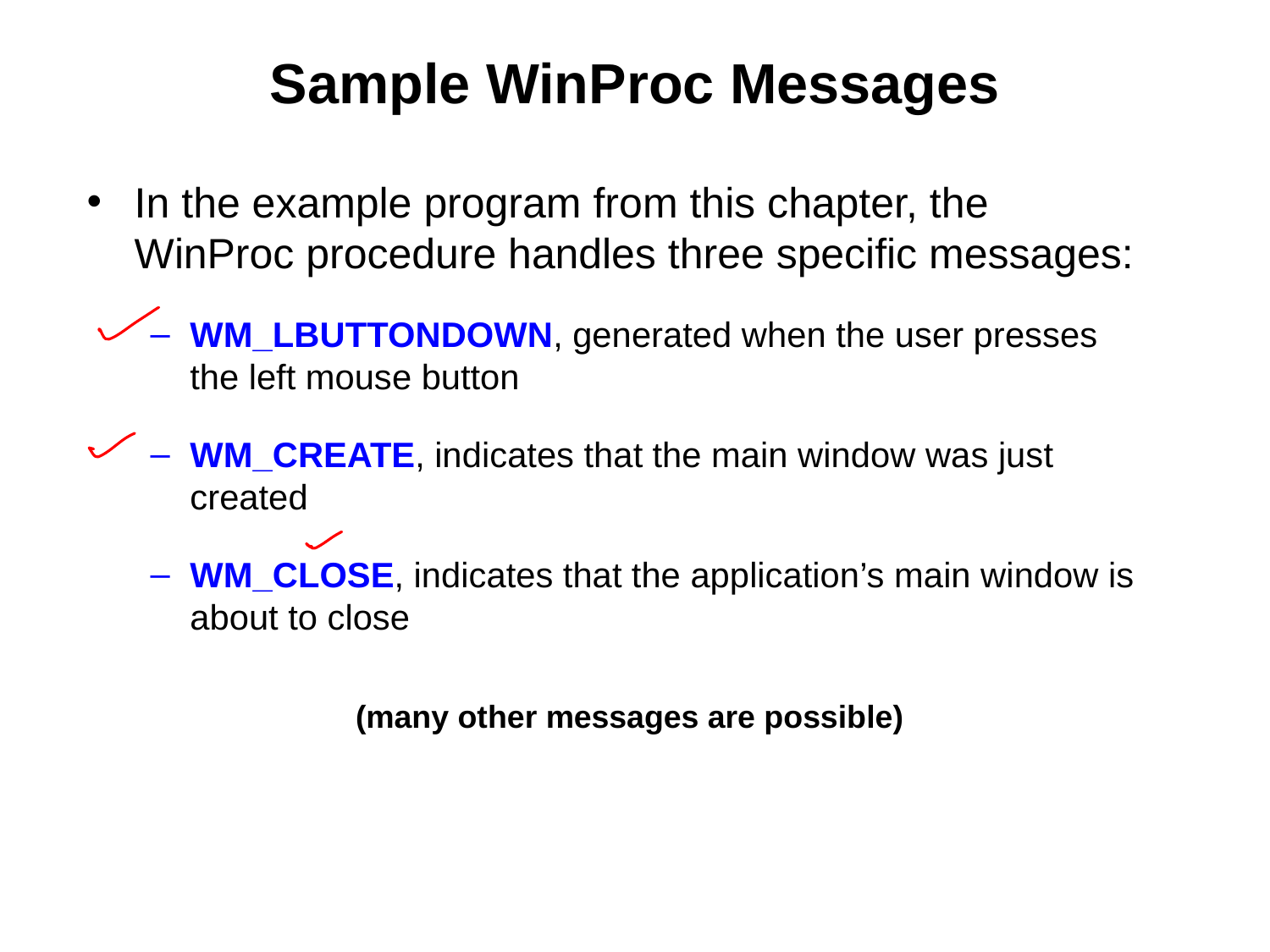

# Sample WinProc Messages
In the example program from this chapter, the WinProc procedure handles three specific messages:
WM_LBUTTONDOWN, generated when the user presses the left mouse button
WM_CREATE, indicates that the main window was just created
WM_CLOSE, indicates that the application’s main window is about to close
(many other messages are possible)